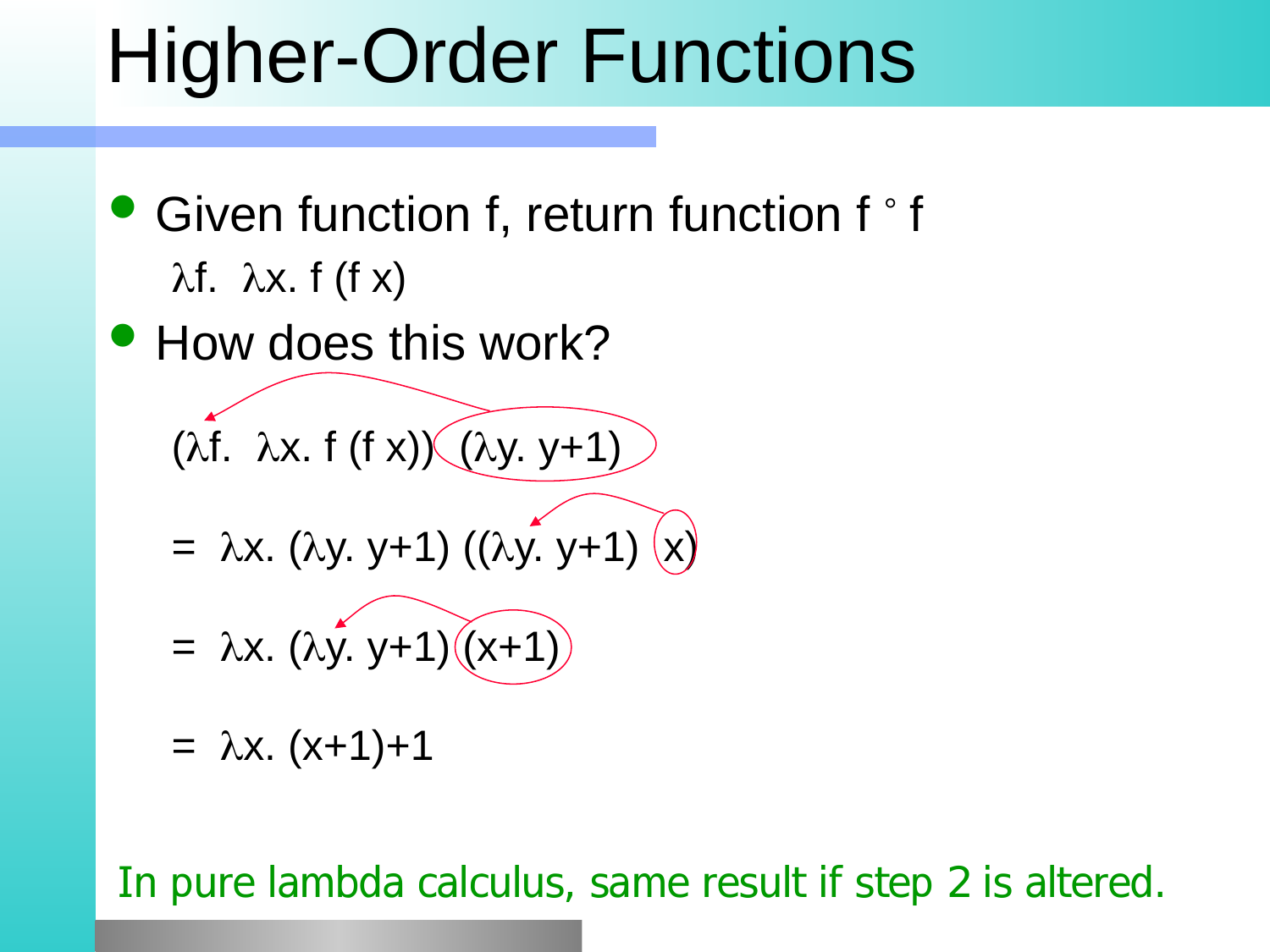

# Higher-Order Functions
Given function f, return function f ° f
λf.  λx. f (f x)
How does this work?
(λf.  λx. f (f x))  (λy. y+1)
=  λx. (λy. y+1) ((λy. y+1)  x)
=  λx. (λy. y+1) (x+1)
=  λx. (x+1)+1

In pure lambda calculus, same result if step 2 is altered.